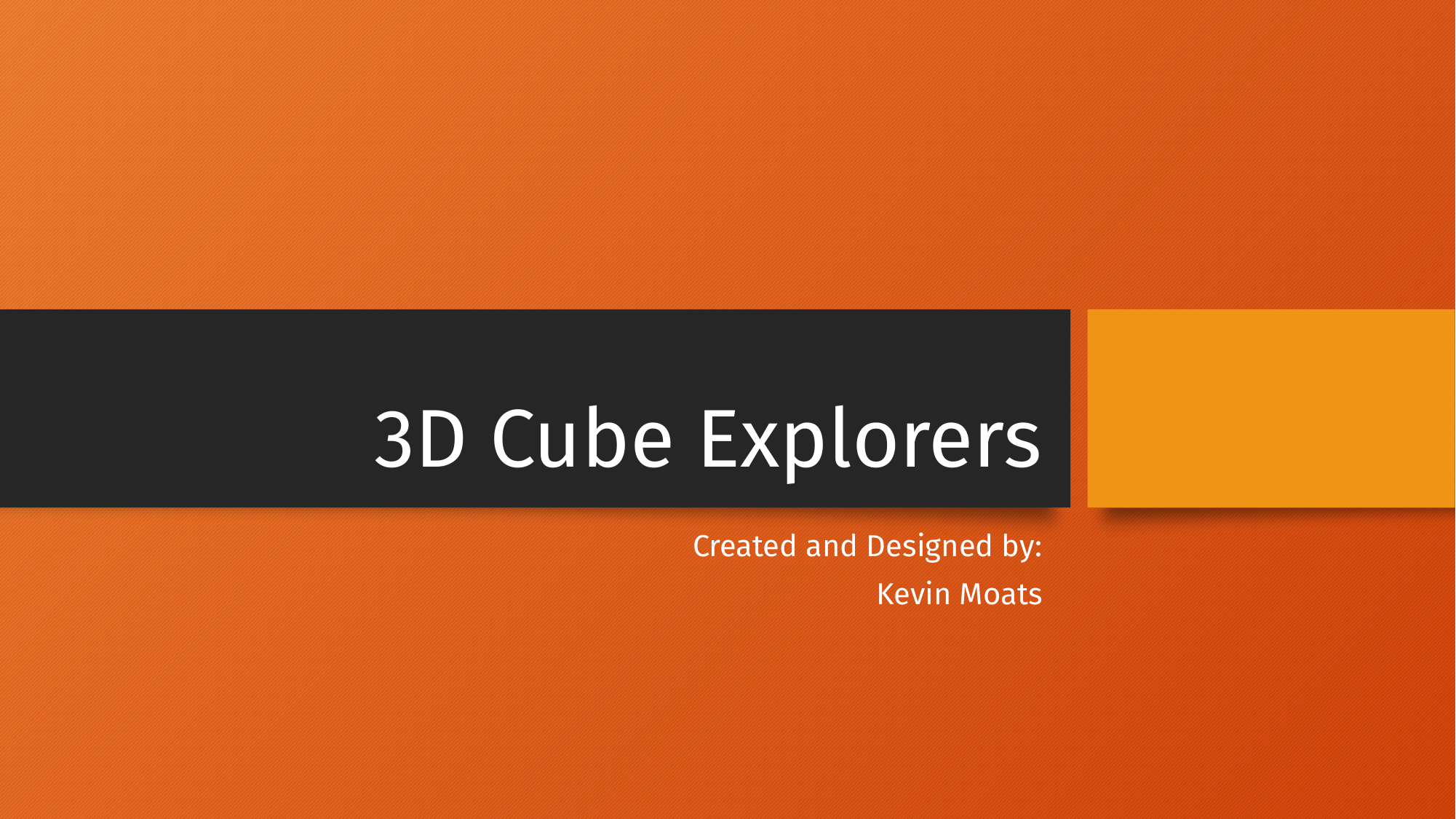

# 3D Cube Explorers
Created and Designed by:
Kevin Moats